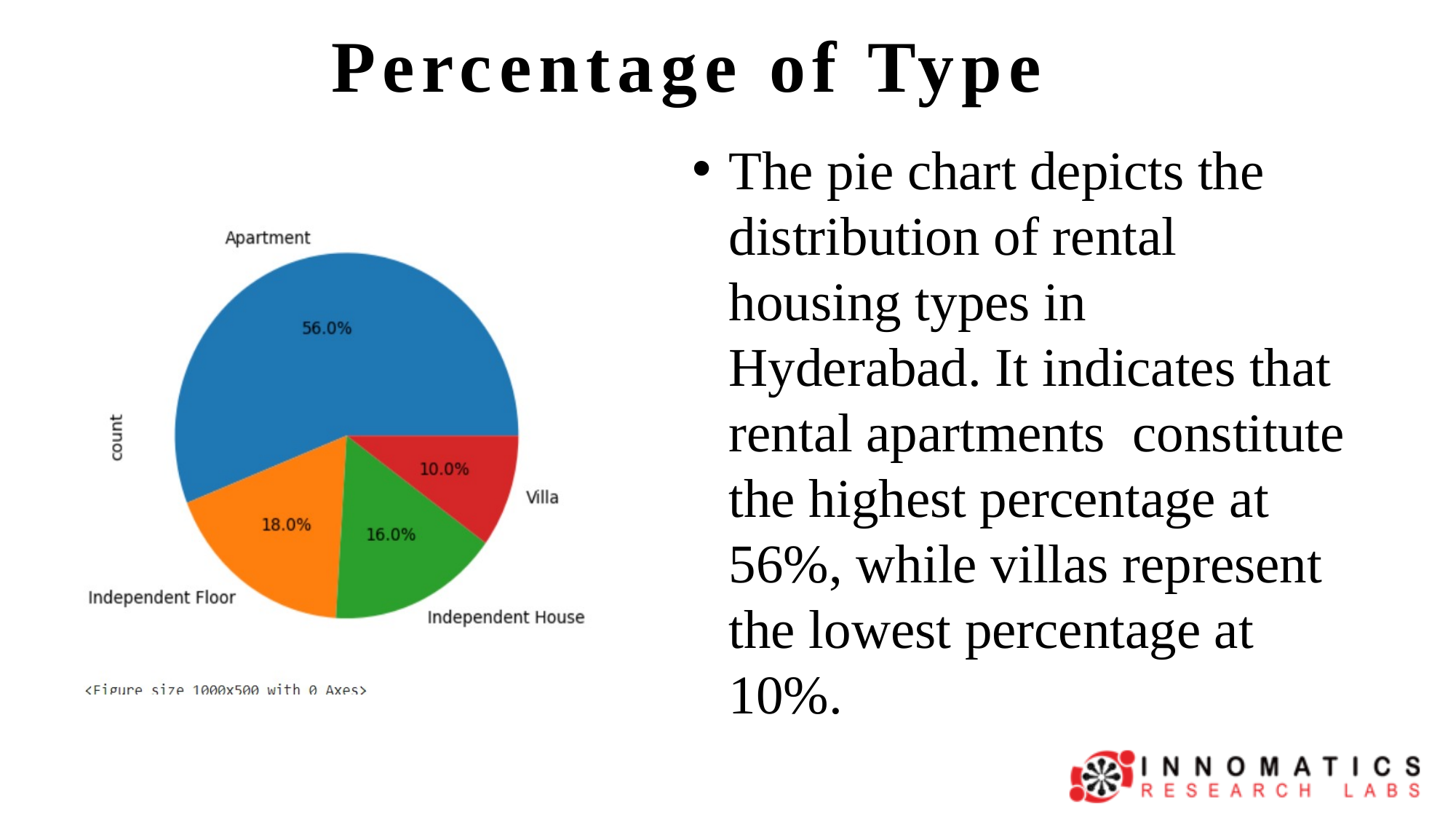

Percentage of Type
The pie chart depicts the distribution of rental housing types in Hyderabad. It indicates that rental apartments  constitute the highest percentage at 56%, while villas represent the lowest percentage at 10%.